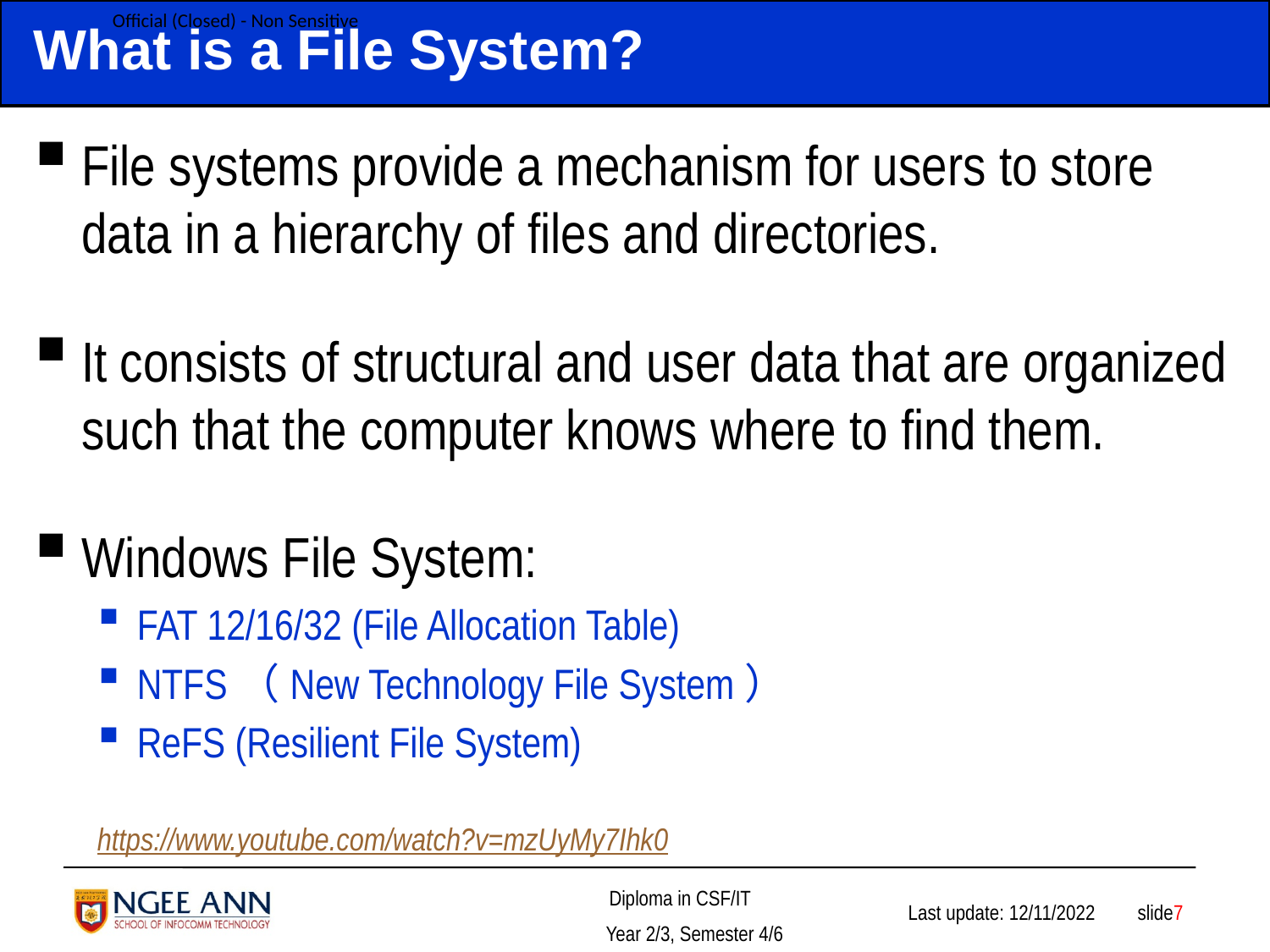

# What is a File System?
File systems provide a mechanism for users to store data in a hierarchy of files and directories.

It consists of structural and user data that are organized such that the computer knows where to find them.

Windows File System:
FAT 12/16/32 (File Allocation Table)
NTFS（New Technology File System）
ReFS (Resilient File System)

https://www.youtube.com/watch?v=mzUyMy7Ihk0

    slide7